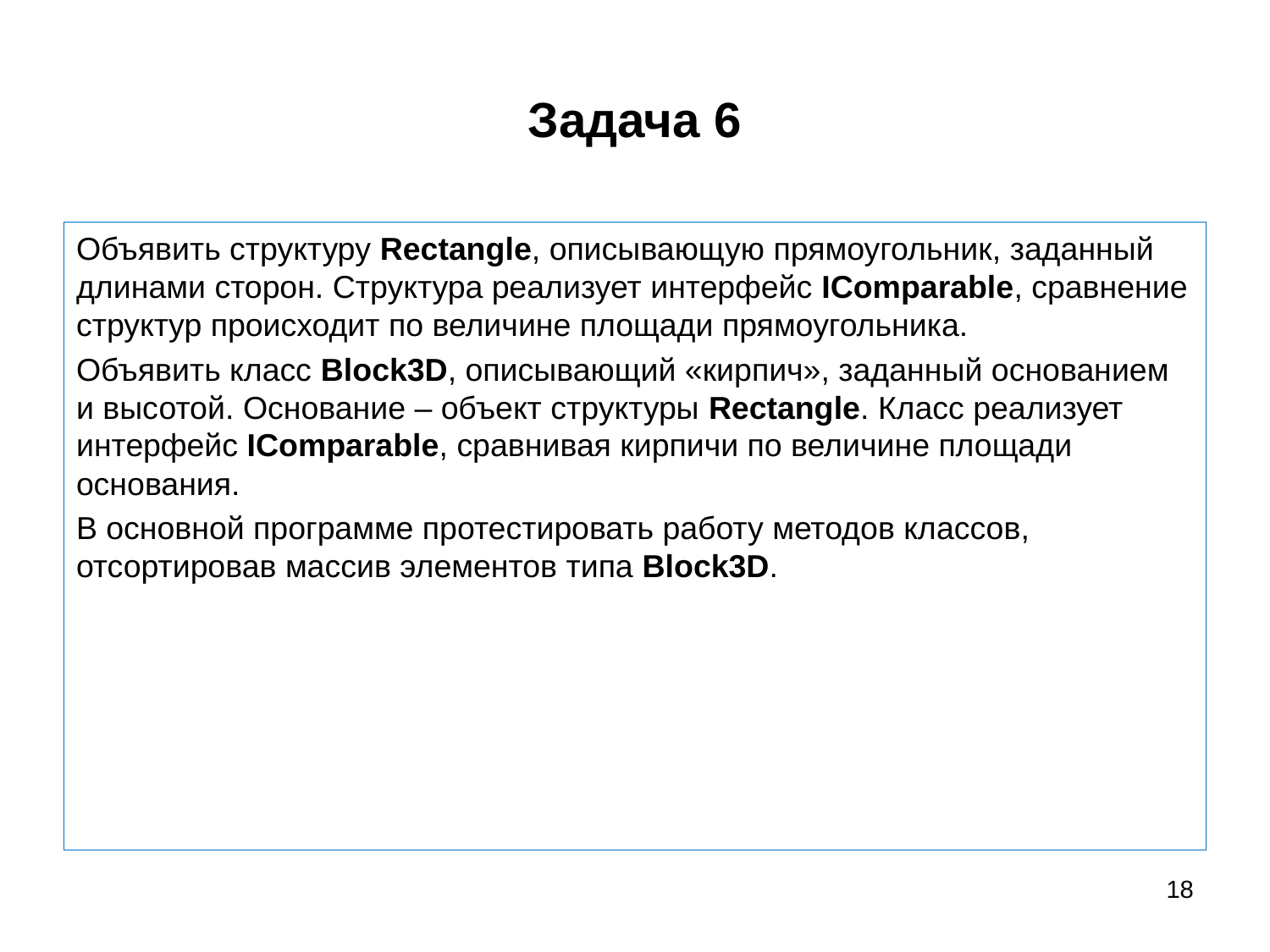

# Задача 6
Объявить структуру Rectangle, описывающую прямоугольник, заданный длинами сторон. Структура реализует интерфейс IComparable, сравнение структур происходит по величине площади прямоугольника.
Объявить класс Block3D, описывающий «кирпич», заданный основанием и высотой. Основание – объект структуры Rectangle. Класс реализует интерфейс IComparable, сравнивая кирпичи по величине площади основания.
В основной программе протестировать работу методов классов, отсортировав массив элементов типа Block3D.
18